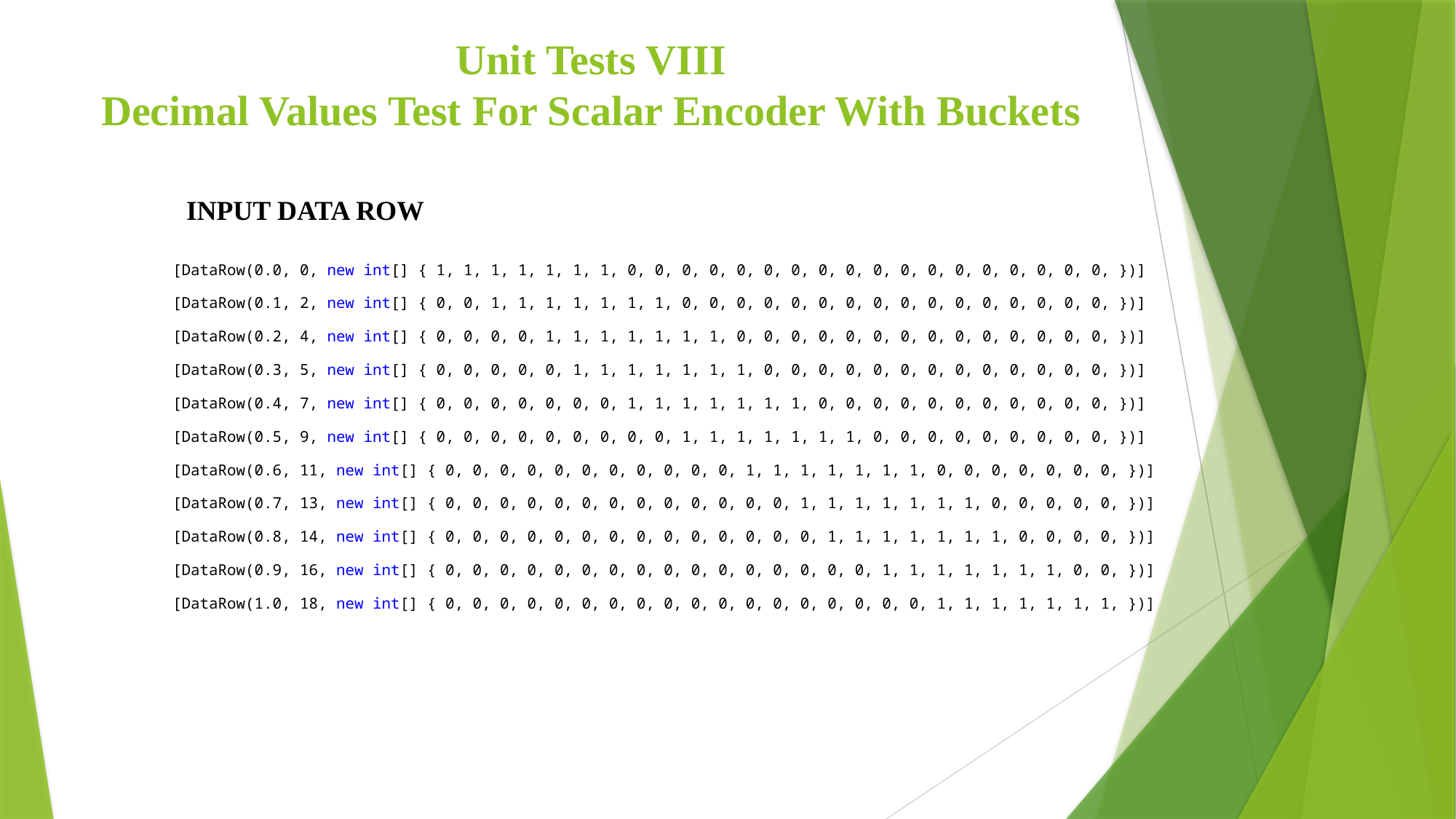

# Unit Tests VIII Decimal Values Test For Scalar Encoder With Buckets
INPUT DATA ROW
        [DataRow(0.0, 0, new int[] { 1, 1, 1, 1, 1, 1, 1, 0, 0, 0, 0, 0, 0, 0, 0, 0, 0, 0, 0, 0, 0, 0, 0, 0, 0, })]
        [DataRow(0.1, 2, new int[] { 0, 0, 1, 1, 1, 1, 1, 1, 1, 0, 0, 0, 0, 0, 0, 0, 0, 0, 0, 0, 0, 0, 0, 0, 0, })]
        [DataRow(0.2, 4, new int[] { 0, 0, 0, 0, 1, 1, 1, 1, 1, 1, 1, 0, 0, 0, 0, 0, 0, 0, 0, 0, 0, 0, 0, 0, 0, })]
        [DataRow(0.3, 5, new int[] { 0, 0, 0, 0, 0, 1, 1, 1, 1, 1, 1, 1, 0, 0, 0, 0, 0, 0, 0, 0, 0, 0, 0, 0, 0, })]
        [DataRow(0.4, 7, new int[] { 0, 0, 0, 0, 0, 0, 0, 1, 1, 1, 1, 1, 1, 1, 0, 0, 0, 0, 0, 0, 0, 0, 0, 0, 0, })]
        [DataRow(0.5, 9, new int[] { 0, 0, 0, 0, 0, 0, 0, 0, 0, 1, 1, 1, 1, 1, 1, 1, 0, 0, 0, 0, 0, 0, 0, 0, 0, })]
        [DataRow(0.6, 11, new int[] { 0, 0, 0, 0, 0, 0, 0, 0, 0, 0, 0, 1, 1, 1, 1, 1, 1, 1, 0, 0, 0, 0, 0, 0, 0, })]
        [DataRow(0.7, 13, new int[] { 0, 0, 0, 0, 0, 0, 0, 0, 0, 0, 0, 0, 0, 1, 1, 1, 1, 1, 1, 1, 0, 0, 0, 0, 0, })]
        [DataRow(0.8, 14, new int[] { 0, 0, 0, 0, 0, 0, 0, 0, 0, 0, 0, 0, 0, 0, 1, 1, 1, 1, 1, 1, 1, 0, 0, 0, 0, })]
        [DataRow(0.9, 16, new int[] { 0, 0, 0, 0, 0, 0, 0, 0, 0, 0, 0, 0, 0, 0, 0, 0, 1, 1, 1, 1, 1, 1, 1, 0, 0, })]
        [DataRow(1.0, 18, new int[] { 0, 0, 0, 0, 0, 0, 0, 0, 0, 0, 0, 0, 0, 0, 0, 0, 0, 0, 1, 1, 1, 1, 1, 1, 1, })]